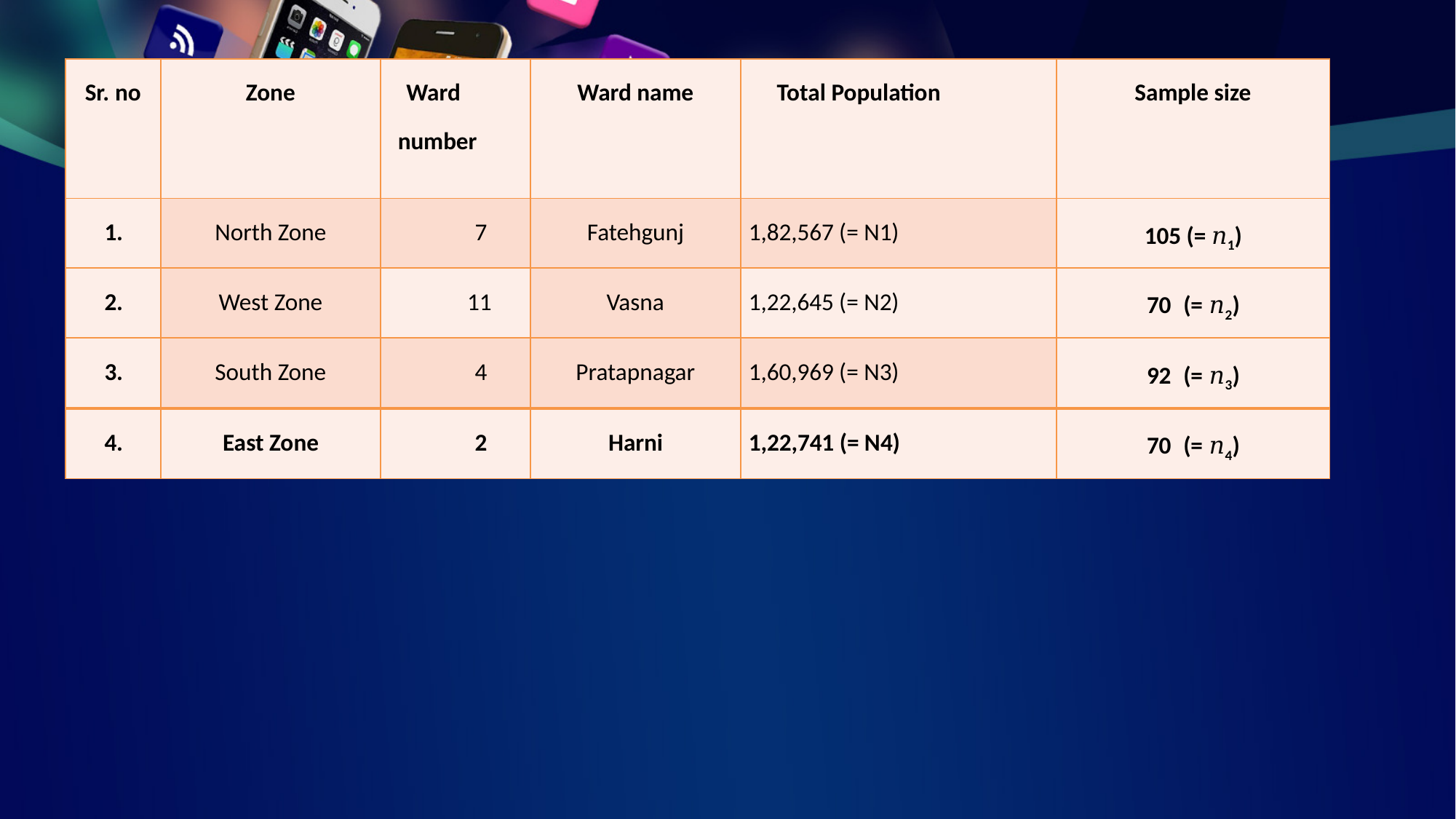

| Sr. no | Zone | Ward number | Ward name | Total Population | Sample size |
| --- | --- | --- | --- | --- | --- |
| 1. | North Zone | 7 | Fatehgunj | 1,82,567 (= N1) | 105 (= 𝑛1) |
| 2. | West Zone | 11 | Vasna | 1,22,645 (= N2) | 70 (= 𝑛2) |
| 3. | South Zone | 4 | Pratapnagar | 1,60,969 (= N3) | 92 (= 𝑛3) |
| 4. | East Zone | 2 | Harni | 1,22,741 (= N4) | 70 (= 𝑛4) |